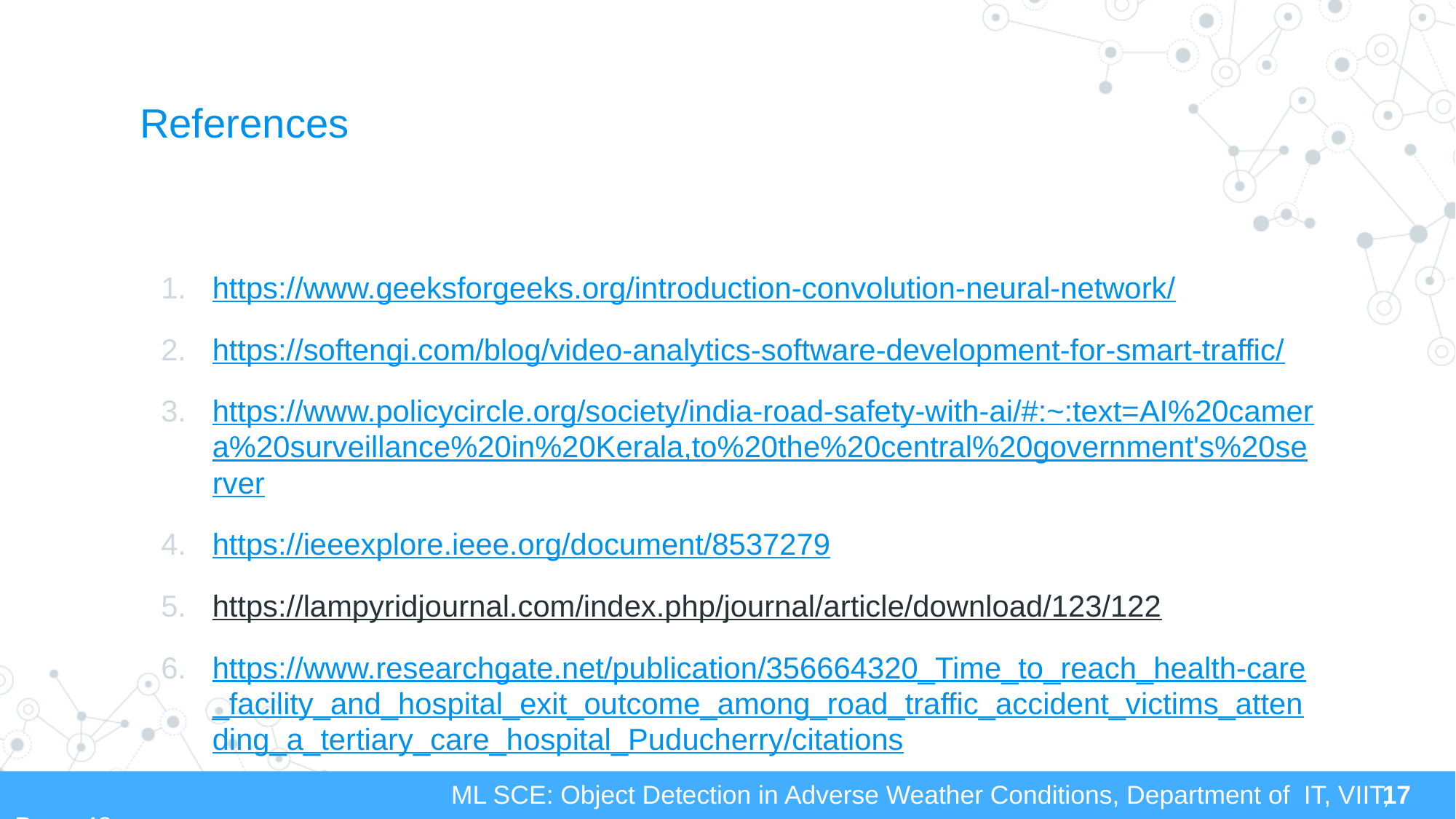

# References
https://www.geeksforgeeks.org/introduction-convolution-neural-network/
https://softengi.com/blog/video-analytics-software-development-for-smart-traffic/
https://www.policycircle.org/society/india-road-safety-with-ai/#:~:text=AI%20camera%20surveillance%20in%20Kerala,to%20the%20central%20government's%20server
https://ieeexplore.ieee.org/document/8537279
https://lampyridjournal.com/index.php/journal/article/download/123/122
https://www.researchgate.net/publication/356664320_Time_to_reach_health-care_facility_and_hospital_exit_outcome_among_road_traffic_accident_victims_attending_a_tertiary_care_hospital_Puducherry/citations

17
17
            	    	     		ML SCE: Object Detection in Adverse Weather Conditions, Department of  IT, VIIT, Pune-48